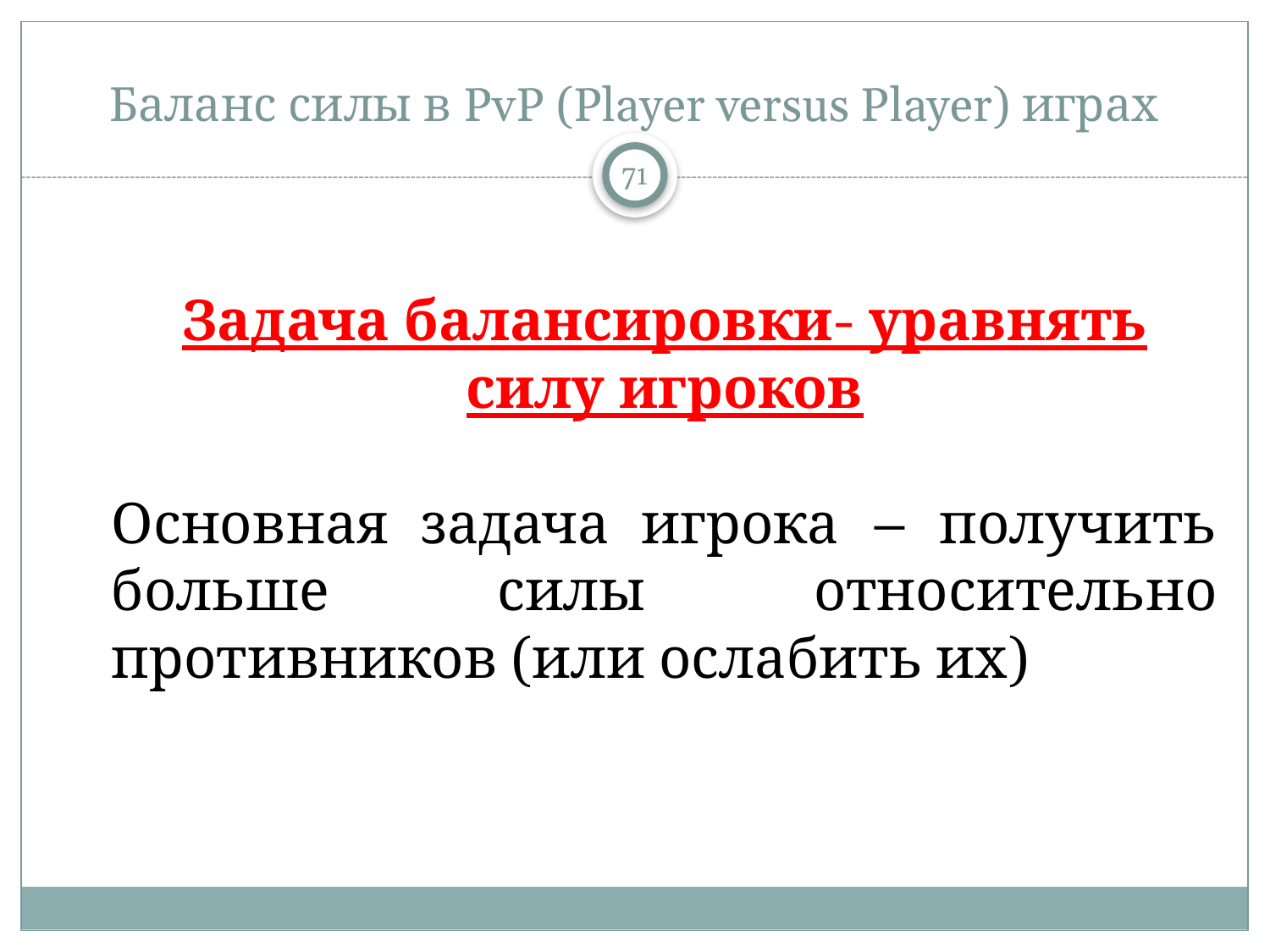

# Баланс силы в PvP (Player versus Player) играх
71
Задача балансировки- уравнять силу игроков

Основная задача игрока – получить больше силы относительно противников (или ослабить их)